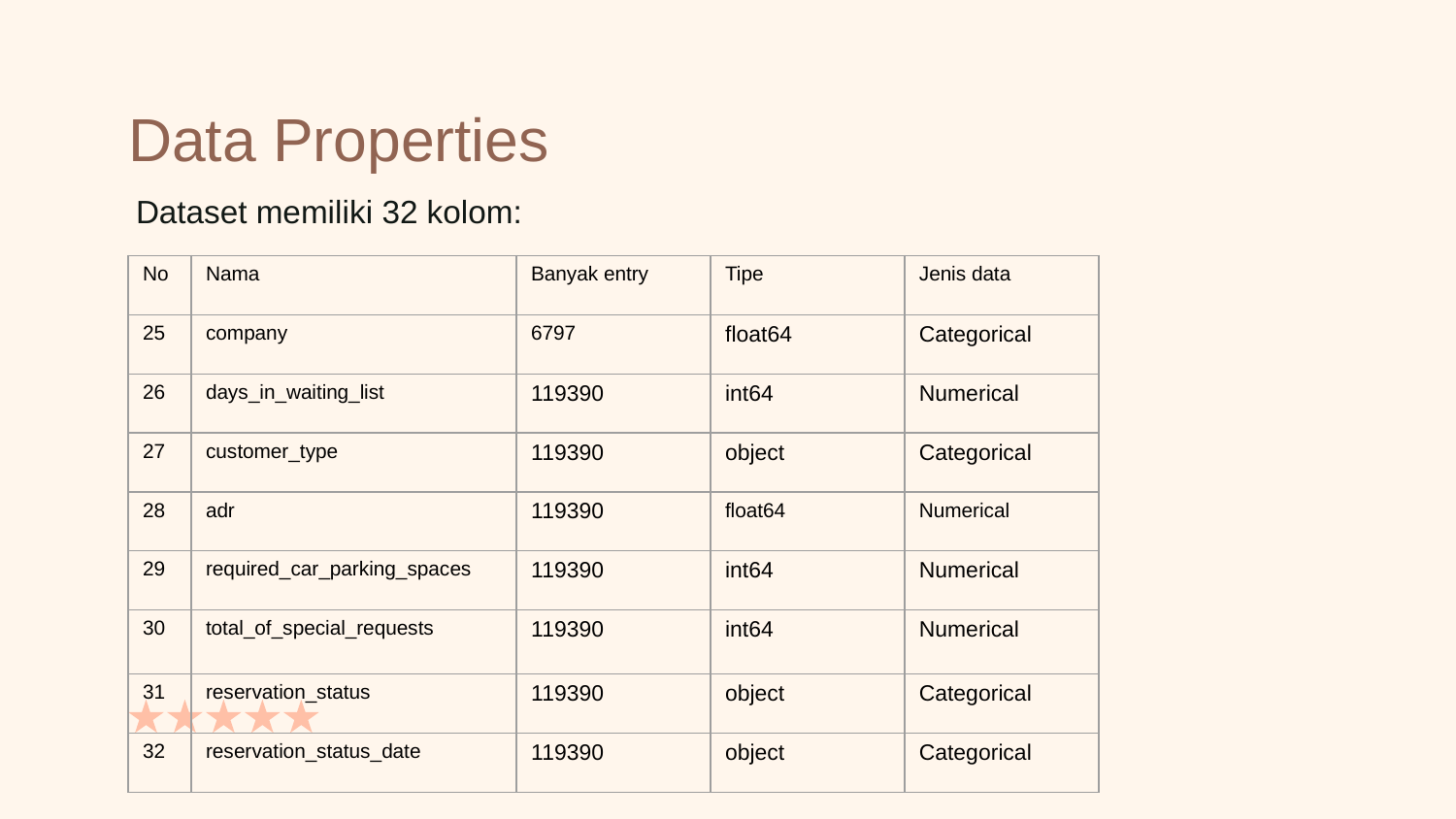

# Data Properties
Dataset memiliki 32 kolom:
| No | Nama | Banyak entry | Tipe | Jenis data |
| --- | --- | --- | --- | --- |
| 25 | company | 6797 | float64 | Categorical |
| 26 | days\_in\_waiting\_list | 119390 | int64 | Numerical |
| 27 | customer\_type | 119390 | object | Categorical |
| 28 | adr | 119390 | float64 | Numerical |
| 29 | required\_car\_parking\_spaces | 119390 | int64 | Numerical |
| 30 | total\_of\_special\_requests | 119390 | int64 | Numerical |
| 31 | reservation\_status | 119390 | object | Categorical |
| 32 | reservation\_status\_date | 119390 | object | Categorical |